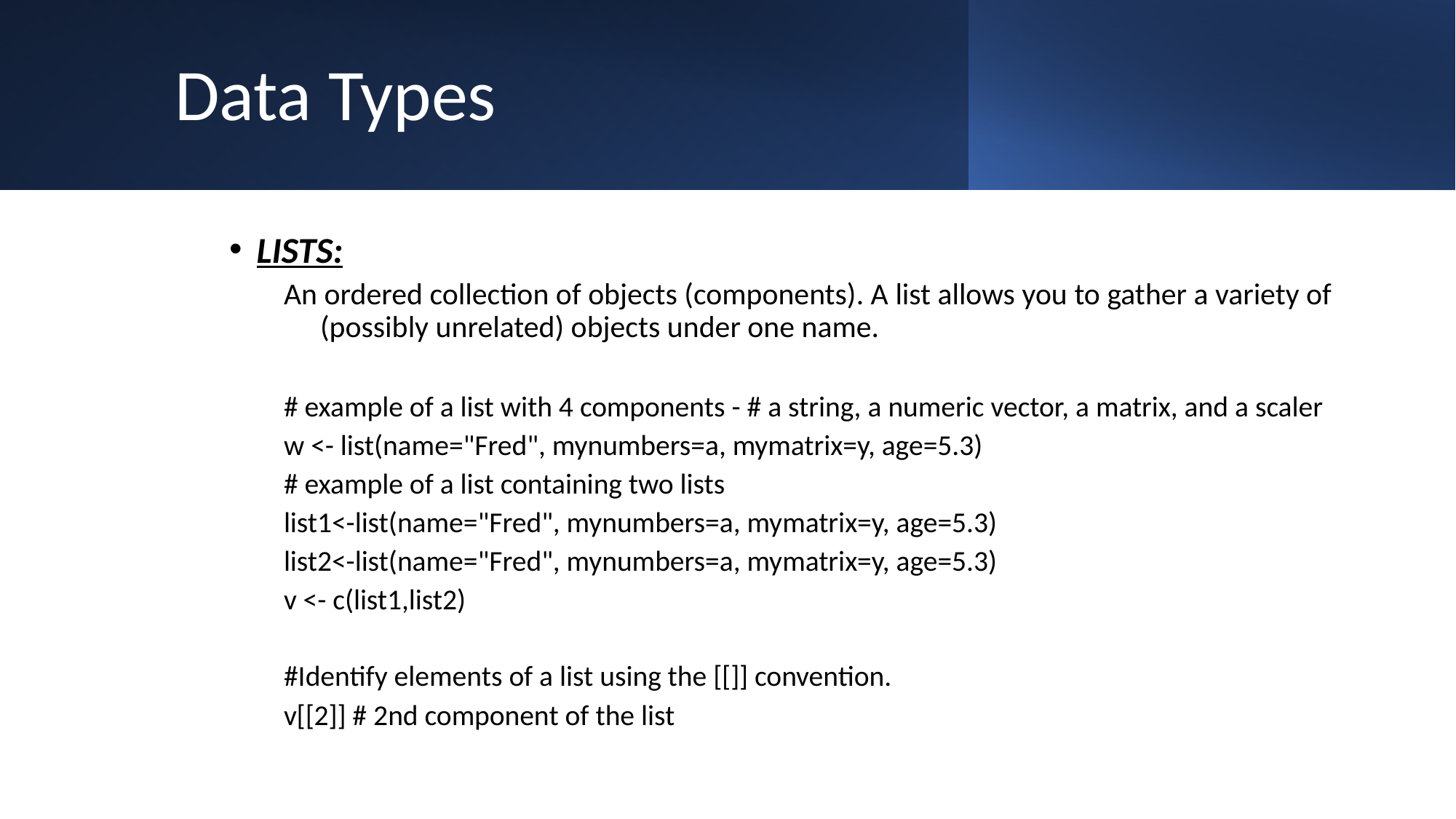

# Data Types
LISTS:
An ordered collection of objects (components). A list allows you to gather a variety of (possibly unrelated) objects under one name.

# example of a list with 4 components - # a string, a numeric vector, a matrix, and a scaler
w <- list(name="Fred", mynumbers=a, mymatrix=y, age=5.3)
# example of a list containing two lists
list1<-list(name="Fred", mynumbers=a, mymatrix=y, age=5.3)
list2<-list(name="Fred", mynumbers=a, mymatrix=y, age=5.3)
v <- c(list1,list2)

#Identify elements of a list using the [[]] convention.
v[[2]] # 2nd component of the list